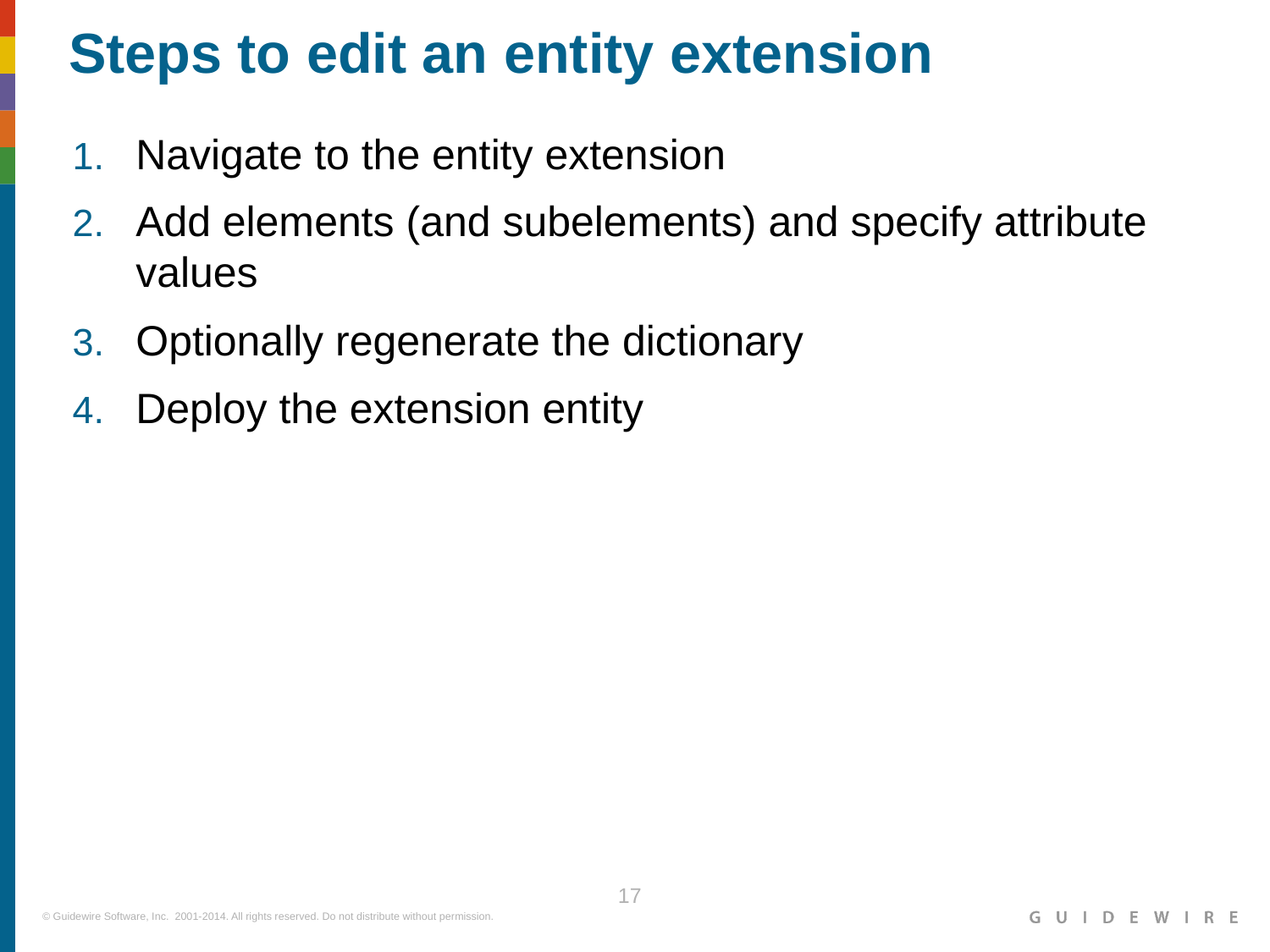

Steps to edit an entity extension
Navigate to the entity extension
Add elements (and subelements) and specify attribute values
Optionally regenerate the dictionary
Deploy the extension entity